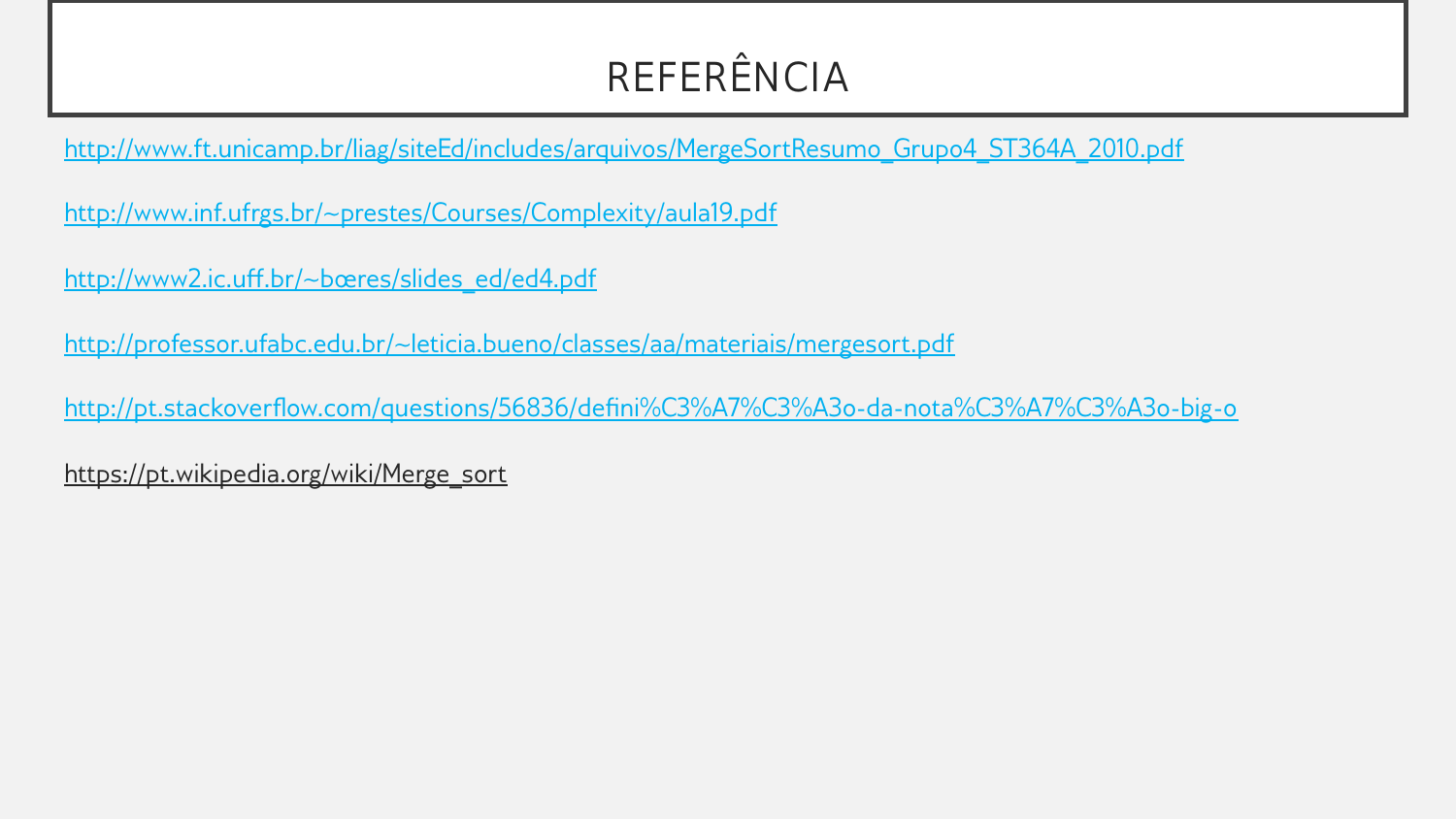

# referência
http://www.ft.unicamp.br/liag/siteEd/includes/arquivos/MergeSortResumo_Grupo4_ST364A_2010.pdf
http://www.inf.ufrgs.br/~prestes/Courses/Complexity/aula19.pdf
http://www2.ic.uff.br/~boeres/slides_ed/ed4.pdf
http://professor.ufabc.edu.br/~leticia.bueno/classes/aa/materiais/mergesort.pdf
http://pt.stackoverflow.com/questions/56836/defini%C3%A7%C3%A3o-da-nota%C3%A7%C3%A3o-big-o
https://pt.wikipedia.org/wiki/Merge_sort